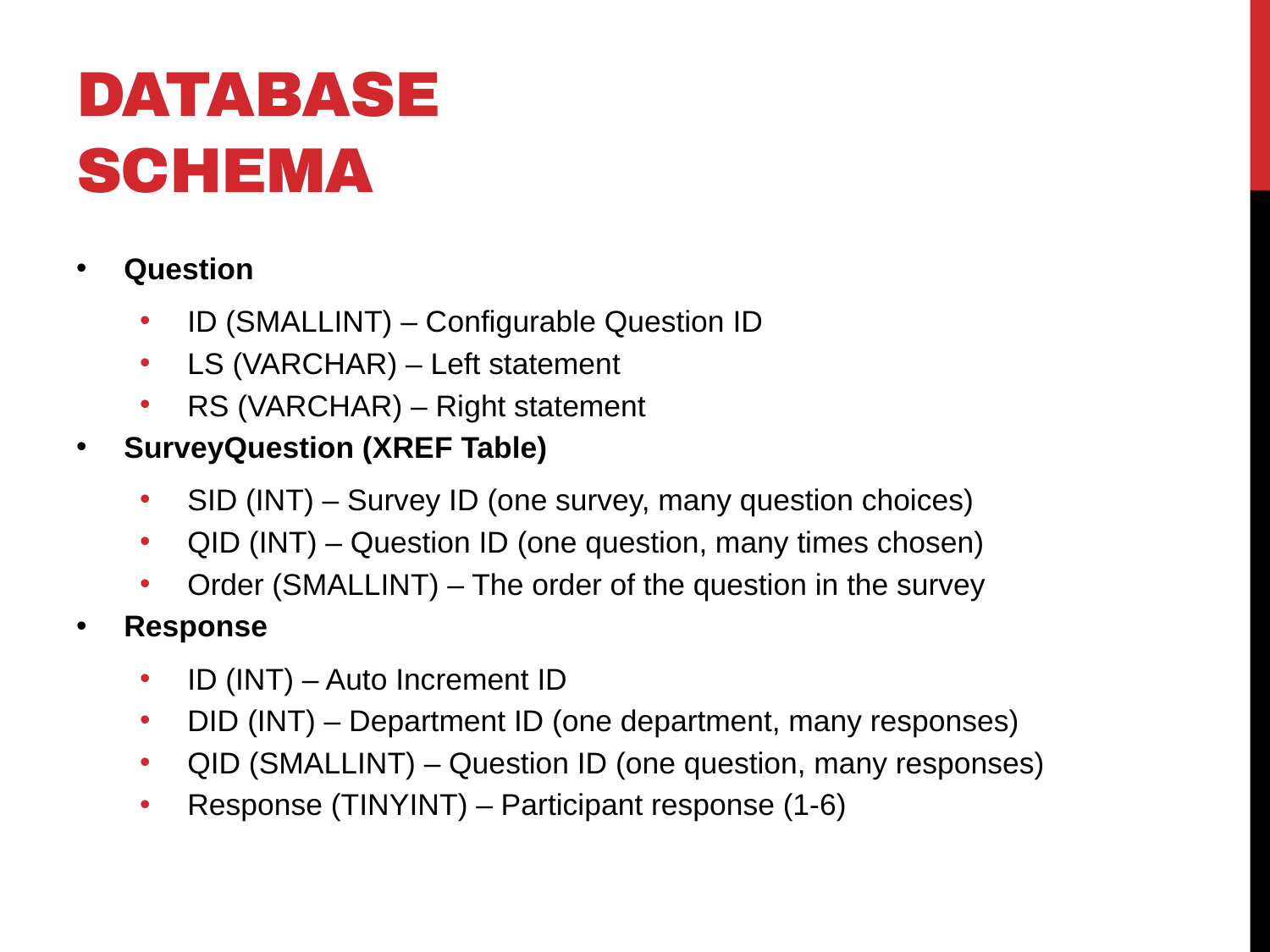

# Database Schema
Question
ID (SMALLINT) – Configurable Question ID
LS (VARCHAR) – Left statement
RS (VARCHAR) – Right statement
SurveyQuestion (XREF Table)
SID (INT) – Survey ID (one survey, many question choices)
QID (INT) – Question ID (one question, many times chosen)
Order (SMALLINT) – The order of the question in the survey
Response
ID (INT) – Auto Increment ID
DID (INT) – Department ID (one department, many responses)
QID (SMALLINT) – Question ID (one question, many responses)
Response (TINYINT) – Participant response (1-6)